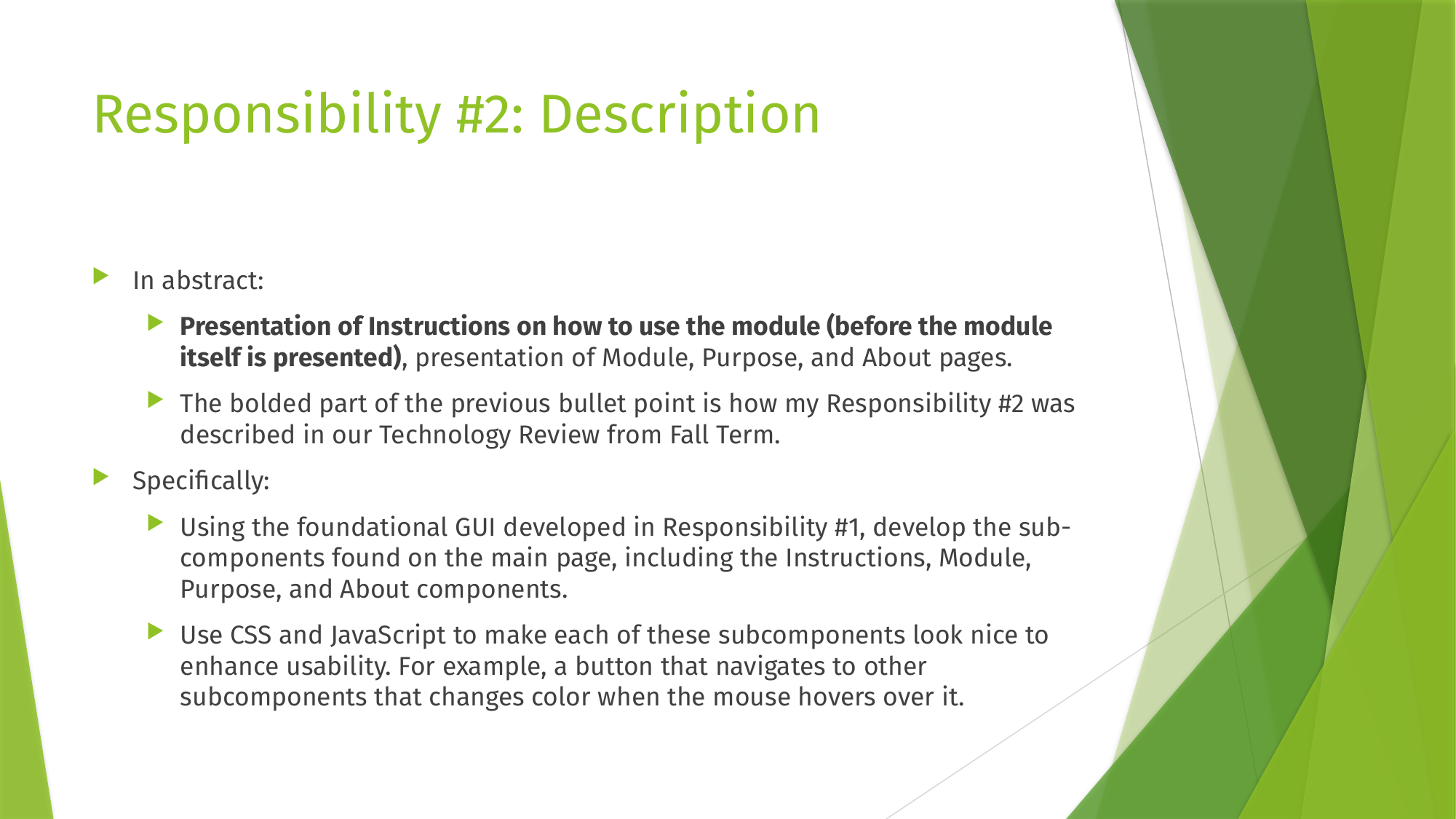

# Responsibility #2: Description
In abstract:
Presentation of Instructions on how to use the module (before the module itself is presented), presentation of Module, Purpose, and About pages.
The bolded part of the previous bullet point is how my Responsibility #2 was described in our Technology Review from Fall Term.
Specifically:
Using the foundational GUI developed in Responsibility #1, develop the sub-components found on the main page, including the Instructions, Module, Purpose, and About components.
Use CSS and JavaScript to make each of these subcomponents look nice to enhance usability. For example, a button that navigates to other subcomponents that changes color when the mouse hovers over it.